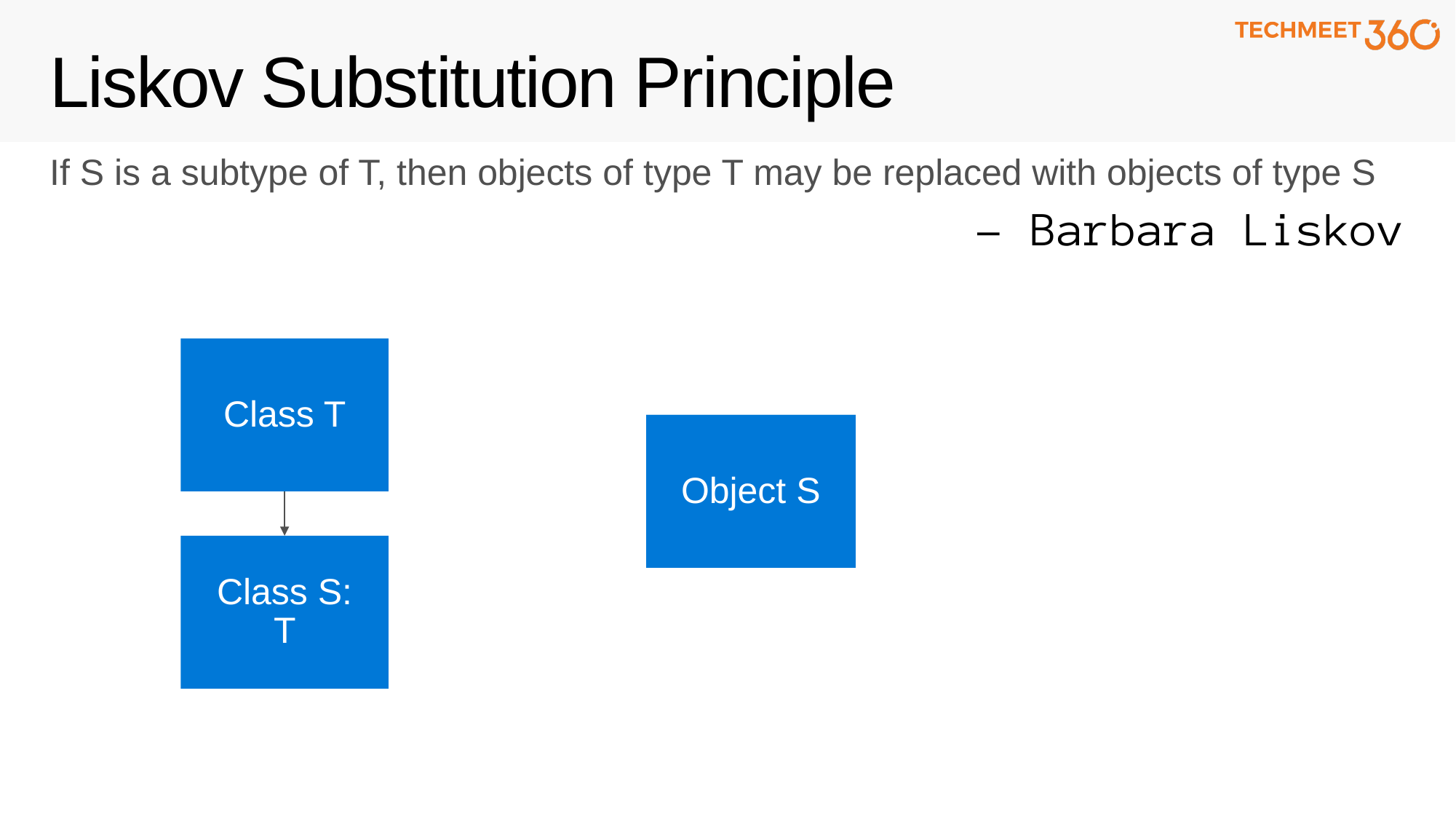

# Liskov Substitution Principle
If S is a subtype of T, then objects of type T may be replaced with objects of type S
- Barbara Liskov
Class T
Object T
Object S
Class S: T